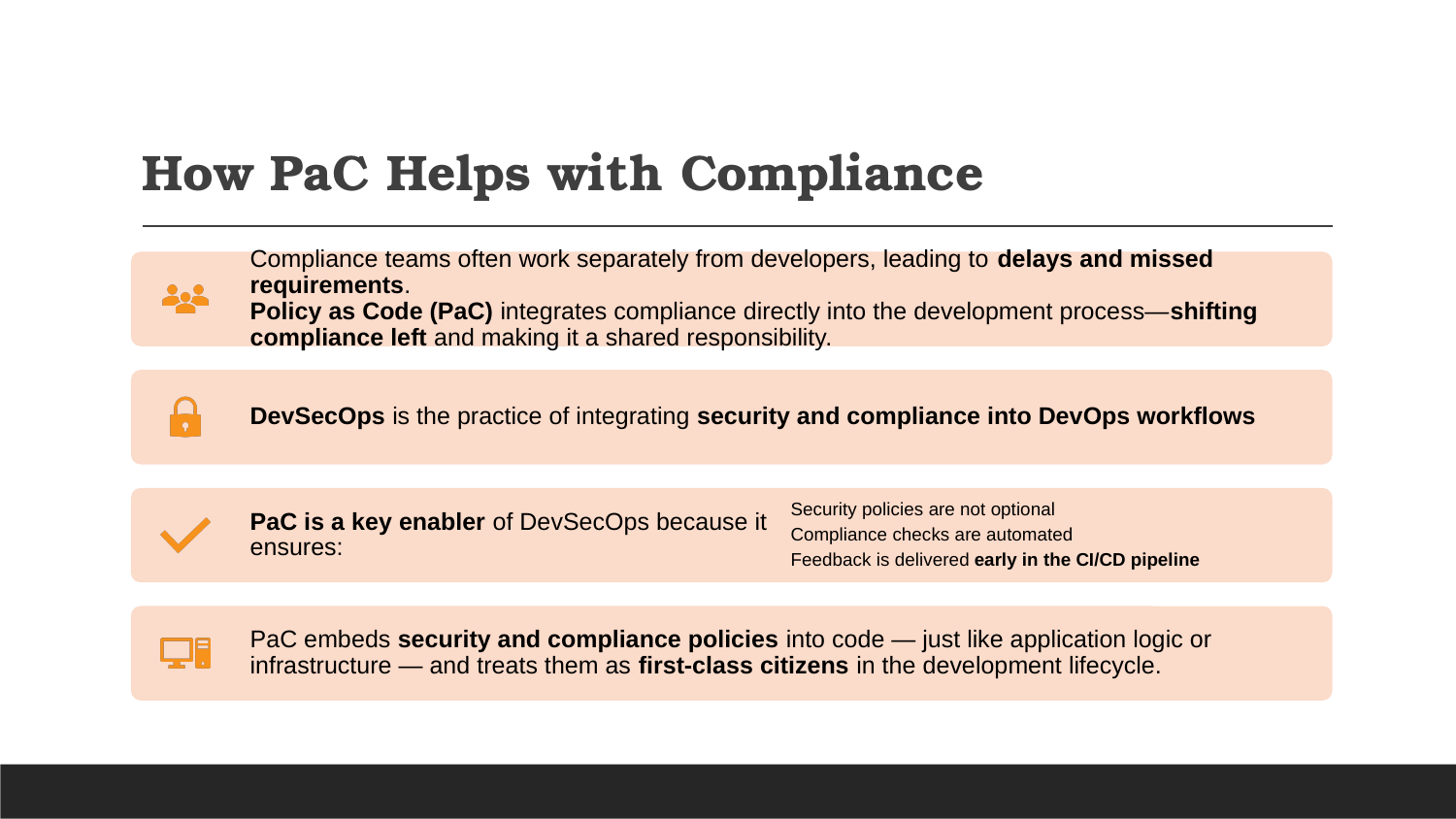

# How PaC Helps with Compliance

Compliance teams often work separately from developers, leading to delays and missed requirements.
Policy as Code (PaC) integrates compliance directly into the development process—shifting compliance left and making it a shared responsibility.

DevSecOps is the practice of integrating security and compliance into DevOps workflows

PaC is a key enabler of DevSecOps because it ensures:

Security policies are not optional
Compliance checks are automated
Feedback is delivered early in the CI/CD pipeline

PaC embeds security and compliance policies into code — just like application logic or infrastructure — and treats them as first-class citizens in the development lifecycle.